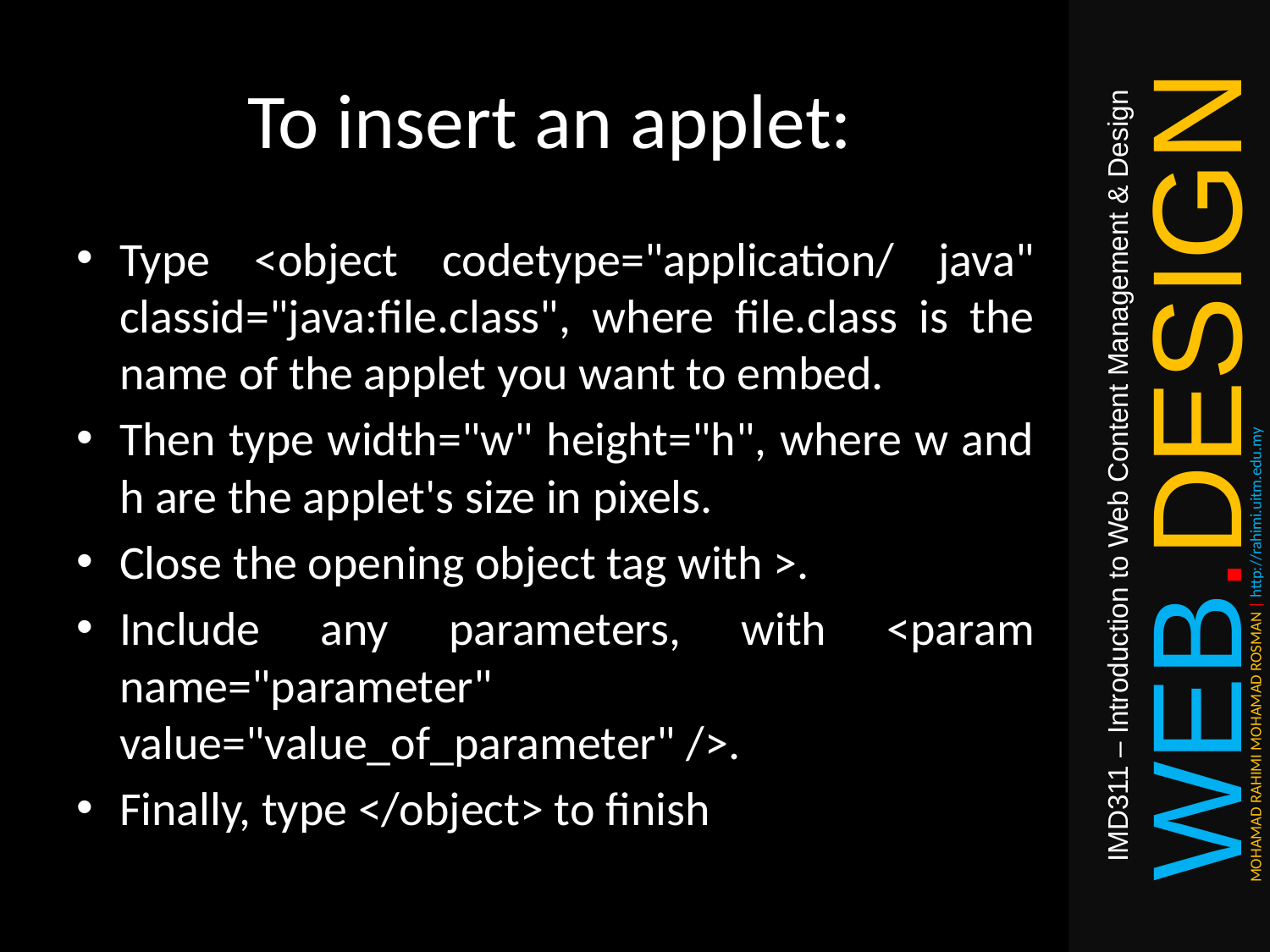

# To insert an applet:
Type <object codetype="application/ java" classid="java:file.class", where file.class is the name of the applet you want to embed.
Then type width="w" height="h", where w and h are the applet's size in pixels.
Close the opening object tag with >.
Include any parameters, with <param name="parameter" value="value_of_parameter" />.
Finally, type </object> to finish